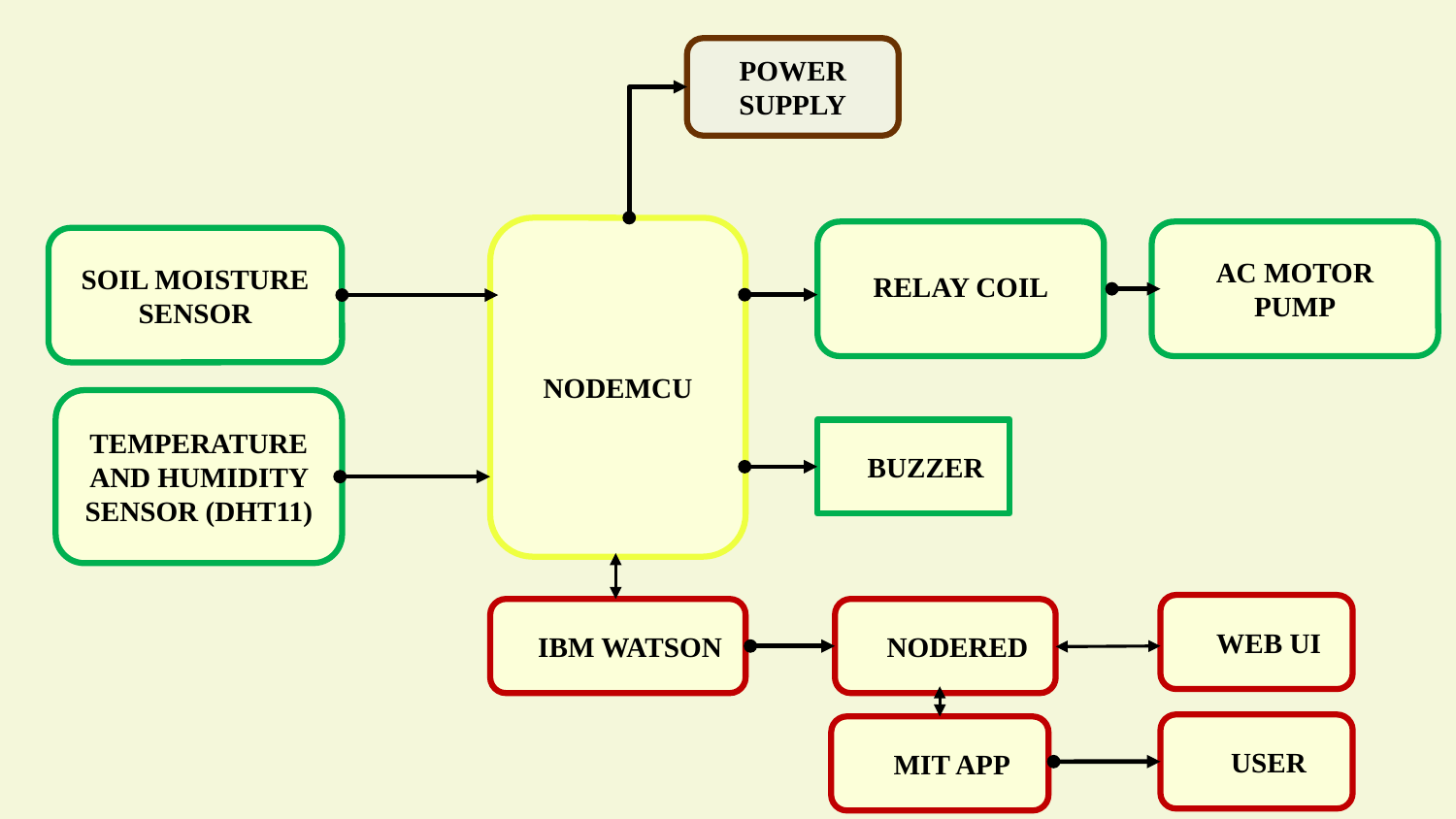

POWER SUPPLY
NODEMCU

RELAY COIL
AC MOTOR PUMP
SOIL MOISTURE SENSOR
TEMPERATURE AND HUMIDITY SENSOR (DHT11)
BUZZER
WEB UI
IBM WATSON
NODERED
USER
MIT APP